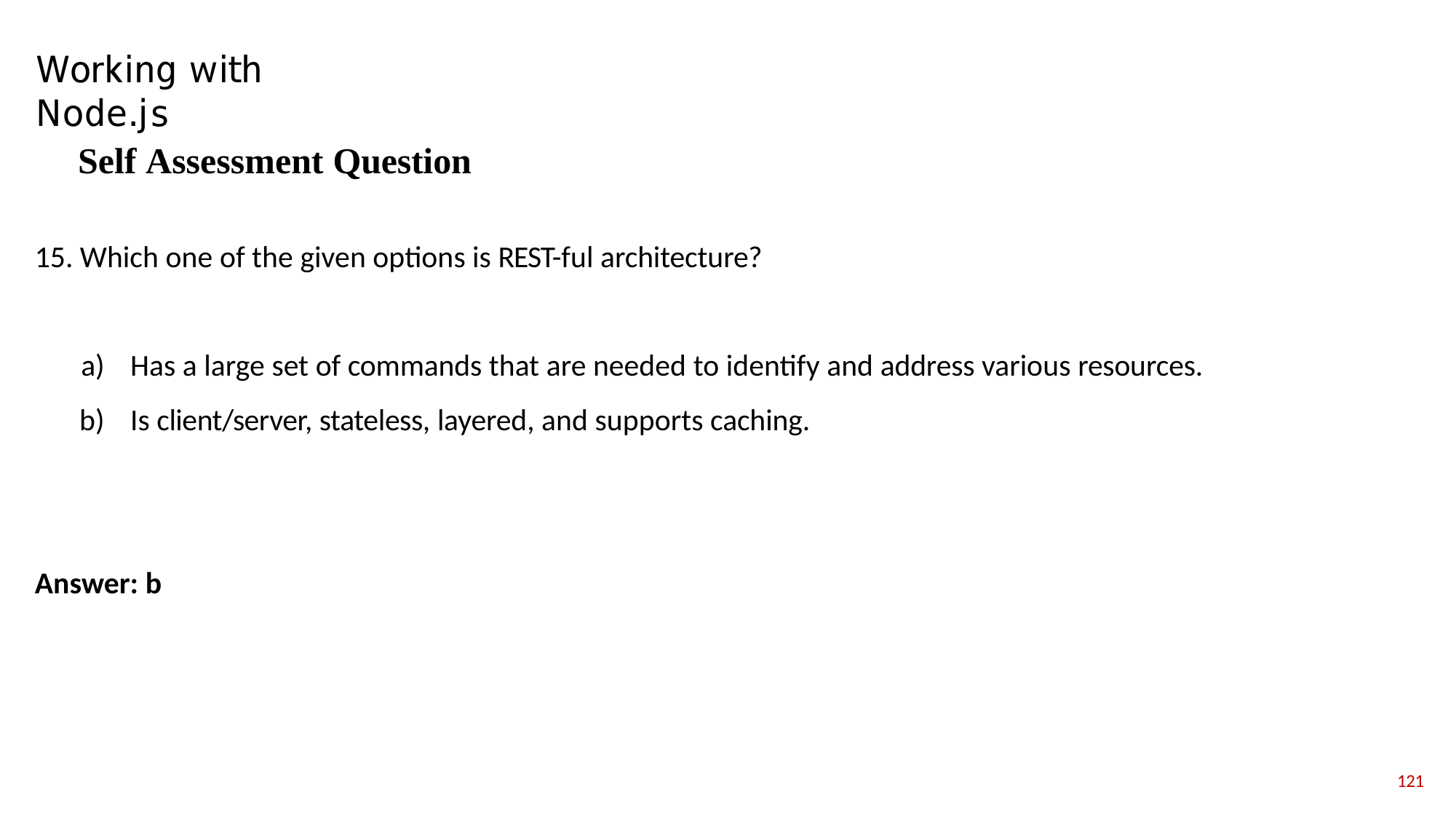

# Working with Node.js
Self Assessment Question

Which one of the given options is REST-ful architecture?

Has a large set of commands that are needed to identify and address various resources.
Is client/server, stateless, layered, and supports caching.
Answer: b
121